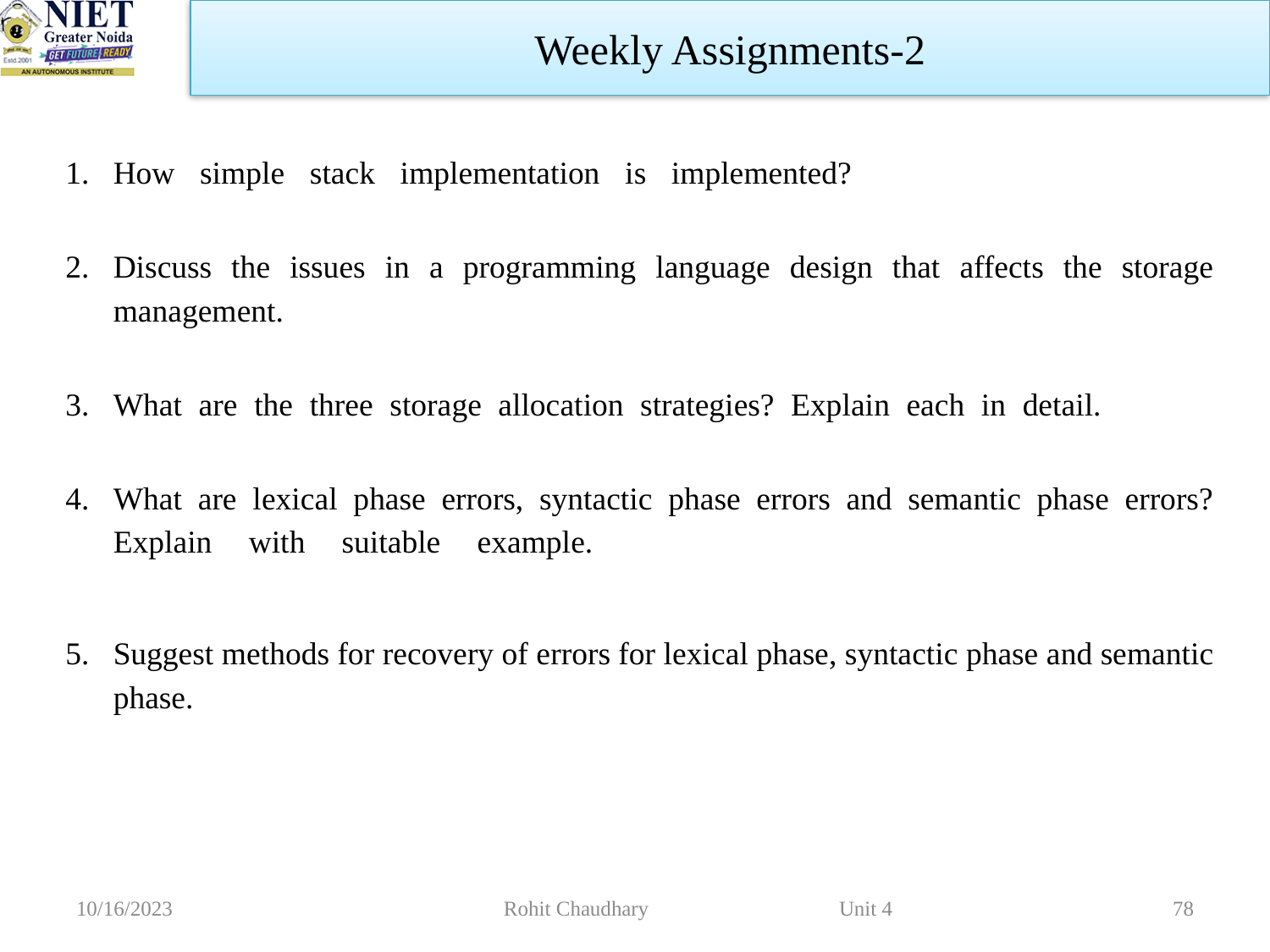

Weekly Assignments-2
How simple stack implementation is implemented?
Discuss the issues in a programming language design that affects the storage management.
What are the three storage allocation strategies? Explain each in detail.
What are lexical phase errors, syntactic phase errors and semantic phase errors? Explain with suitable example.
Suggest methods for recovery of errors for lexical phase, syntactic phase and semantic phase.
10/16/2023
Rohit Chaudhary                                    Unit 4
78